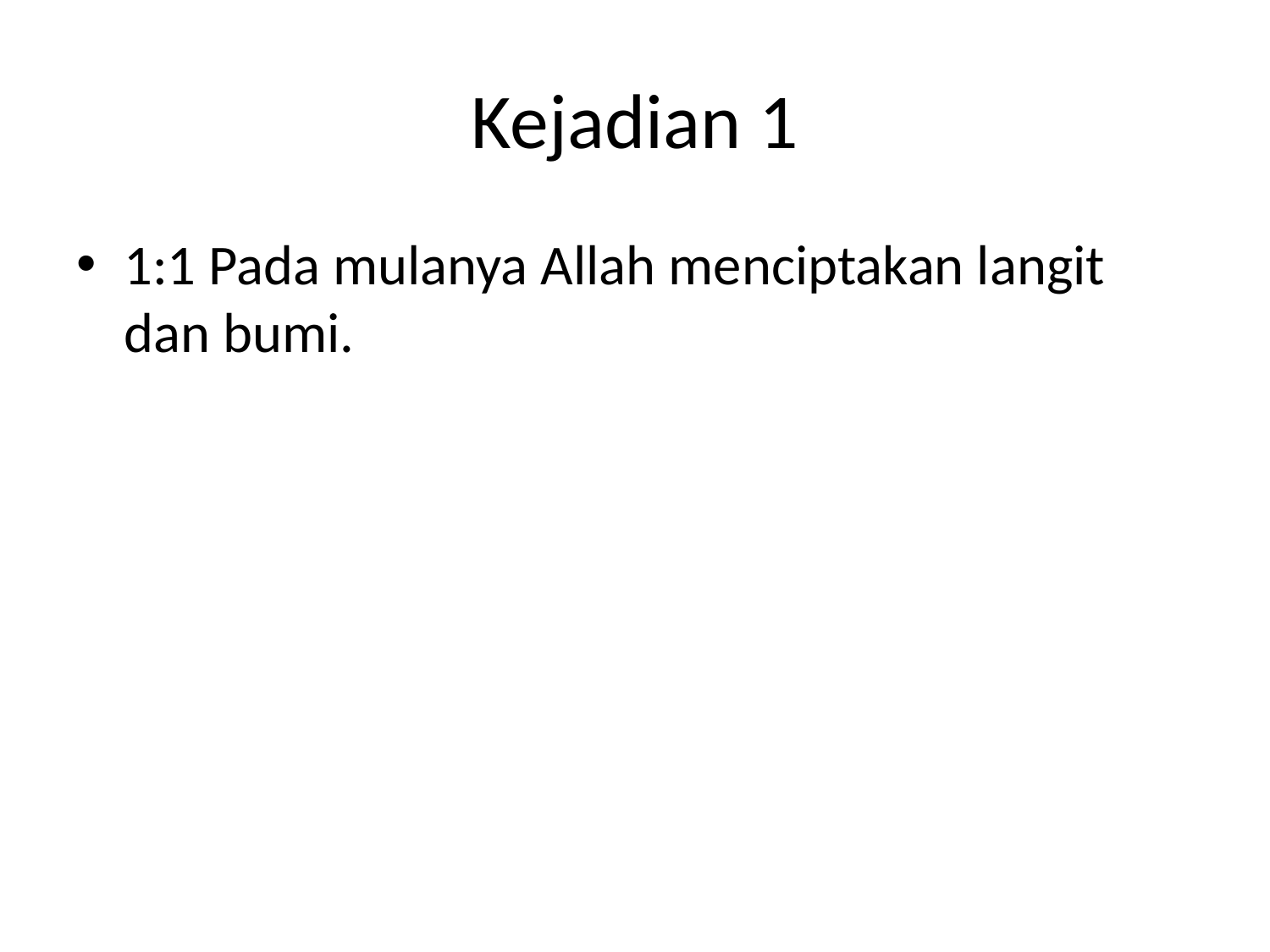

# Kejadian 1
1:1 Pada mulanya Allah menciptakan langit dan bumi.